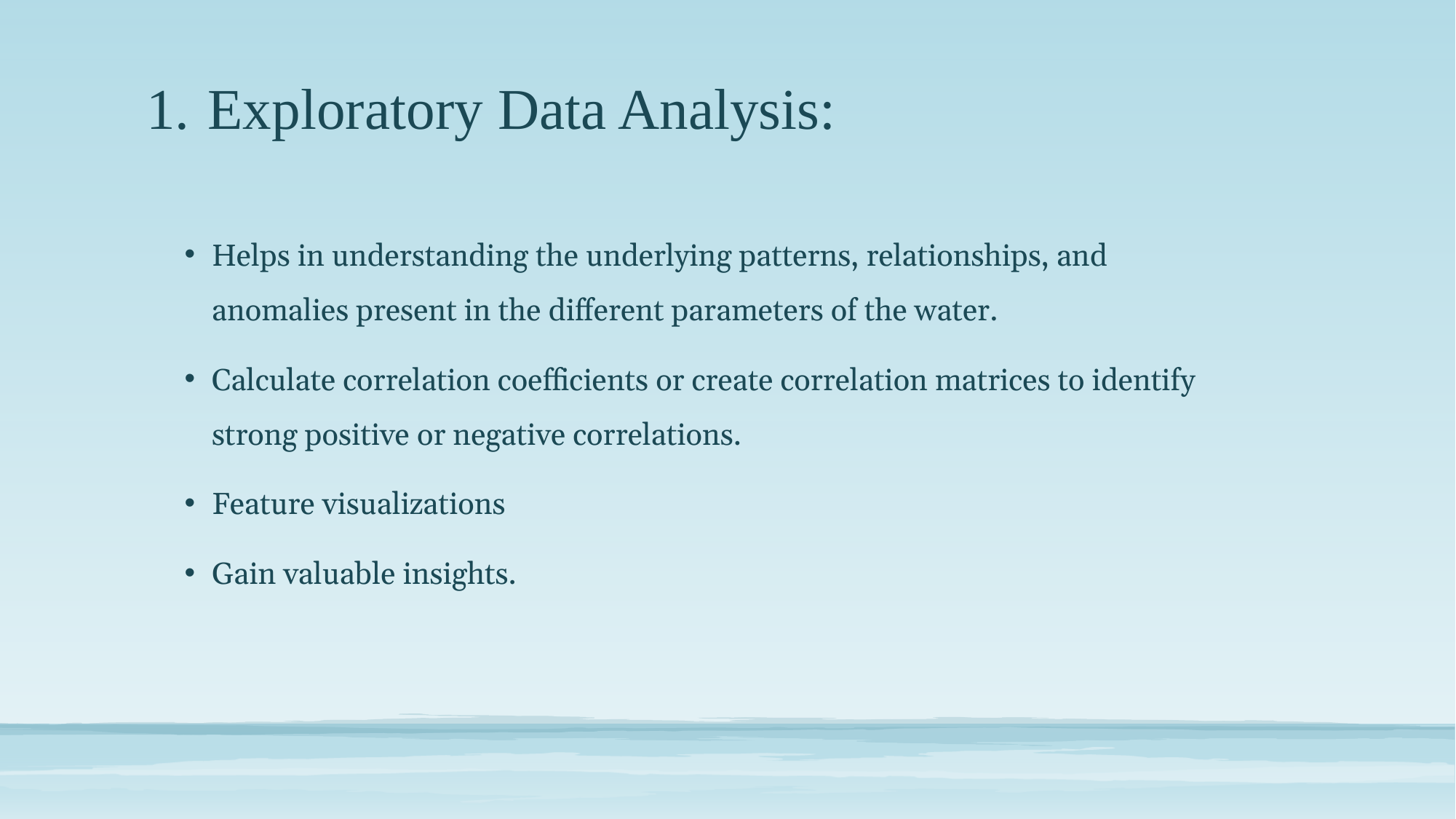

# Exploratory Data Analysis:
Helps in understanding the underlying patterns, relationships, and anomalies present in the different parameters of the water.
Calculate correlation coefficients or create correlation matrices to identify strong positive or negative correlations.
Feature visualizations
Gain valuable insights.